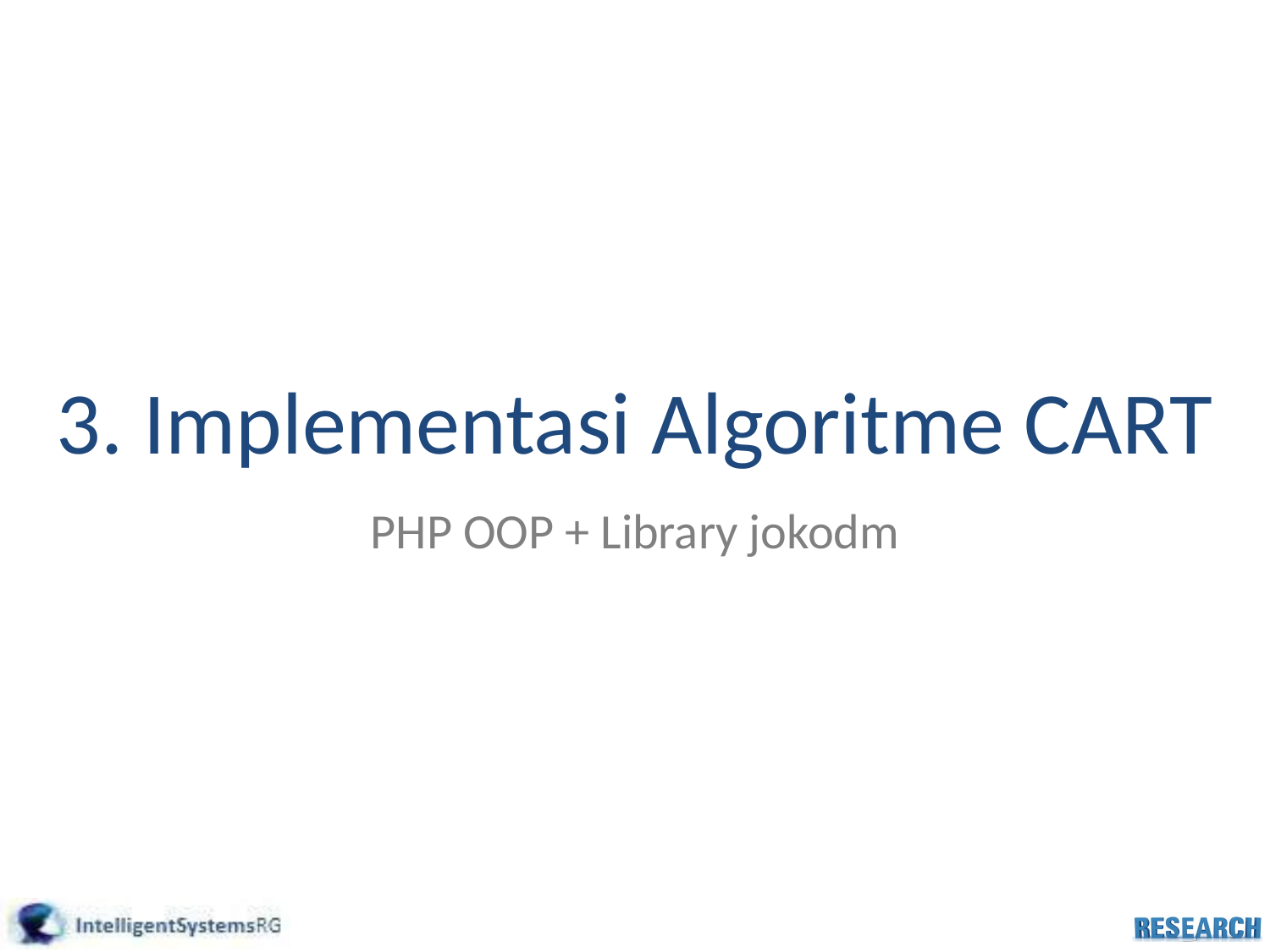

# 3. Implementasi Algoritme CART
PHP OOP + Library jokodm